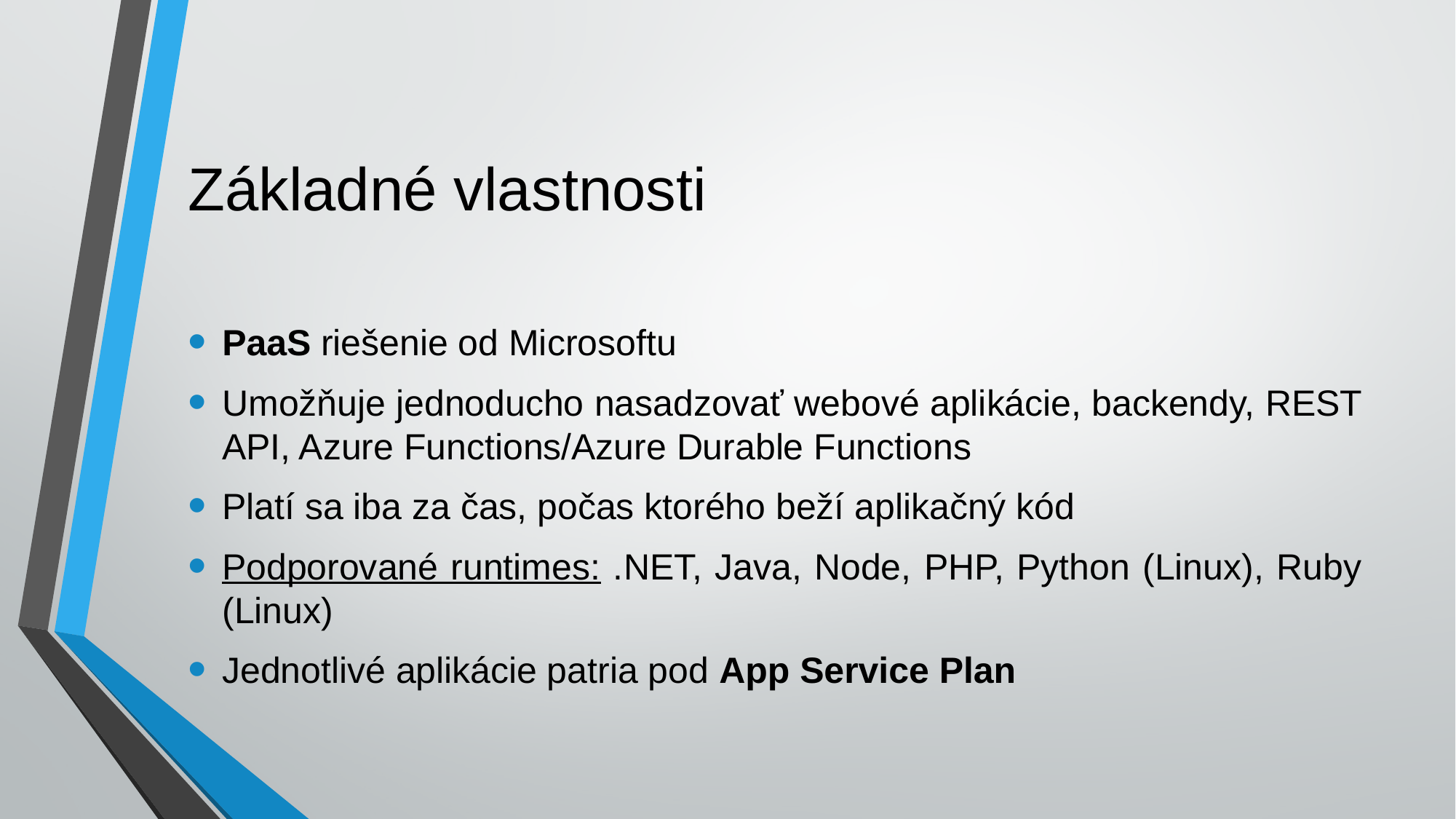

# Základné vlastnosti
PaaS riešenie od Microsoftu
Umožňuje jednoducho nasadzovať webové aplikácie, backendy, REST API, Azure Functions/Azure Durable Functions
Platí sa iba za čas, počas ktorého beží aplikačný kód
Podporované runtimes: .NET, Java, Node, PHP, Python (Linux), Ruby (Linux)
Jednotlivé aplikácie patria pod App Service Plan